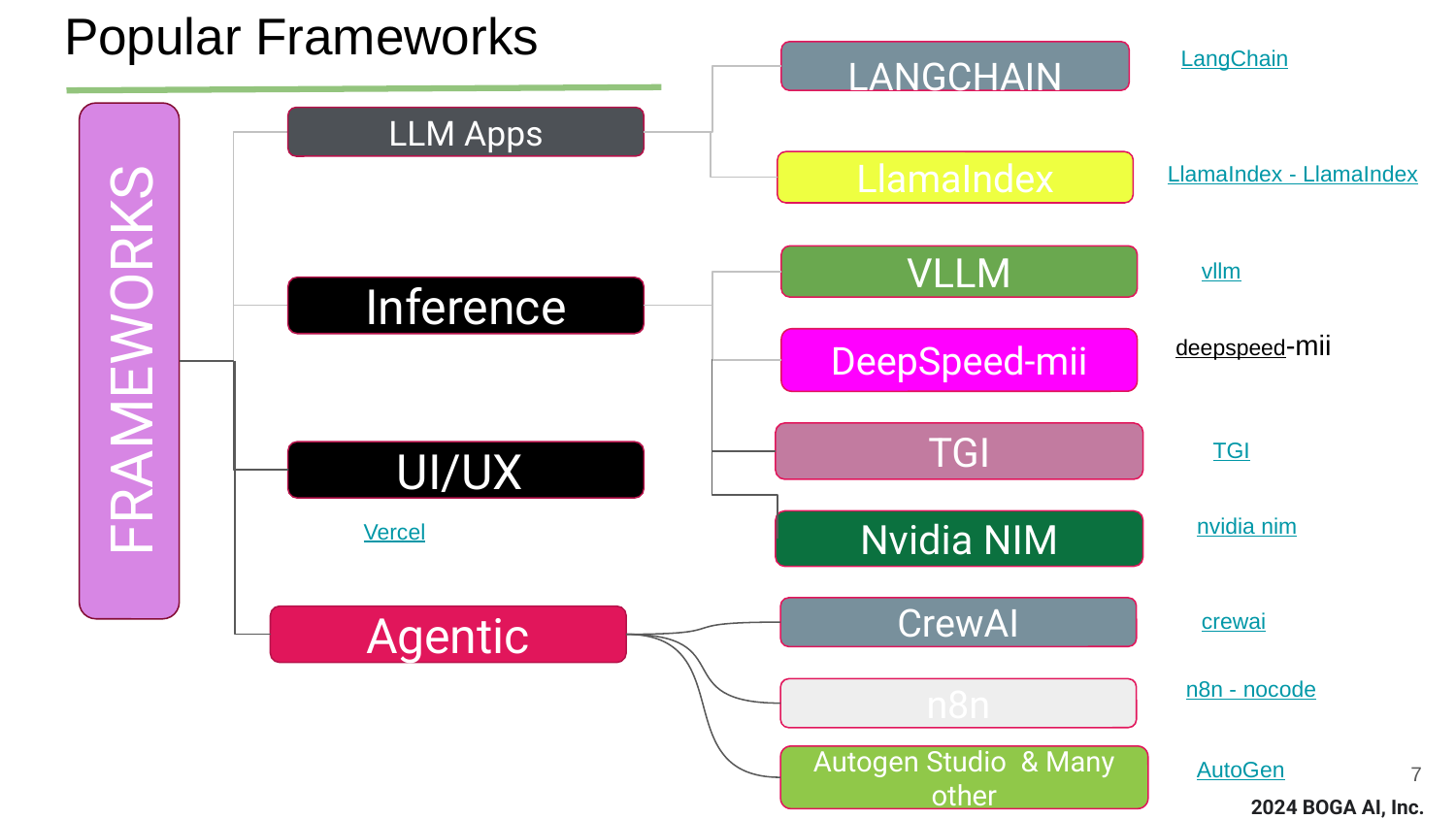

# Popular Frameworks
LangChain

LANGCHAIN

LLM Apps
LlamaIndex - LlamaIndex

LlamaIndex

vllm
VLLM
Inference
FRAMEWORKS
deepspeed-mii
DeepSpeed-mii
TGI
TGI
UI/UX
nvidia nim
Vercel
Nvidia NIM
crewai
CrewAI
Agentic
n8n - nocode
n8n
7
AutoGen
Autogen Studio  & Many other
2024 BOGA AI, Inc.